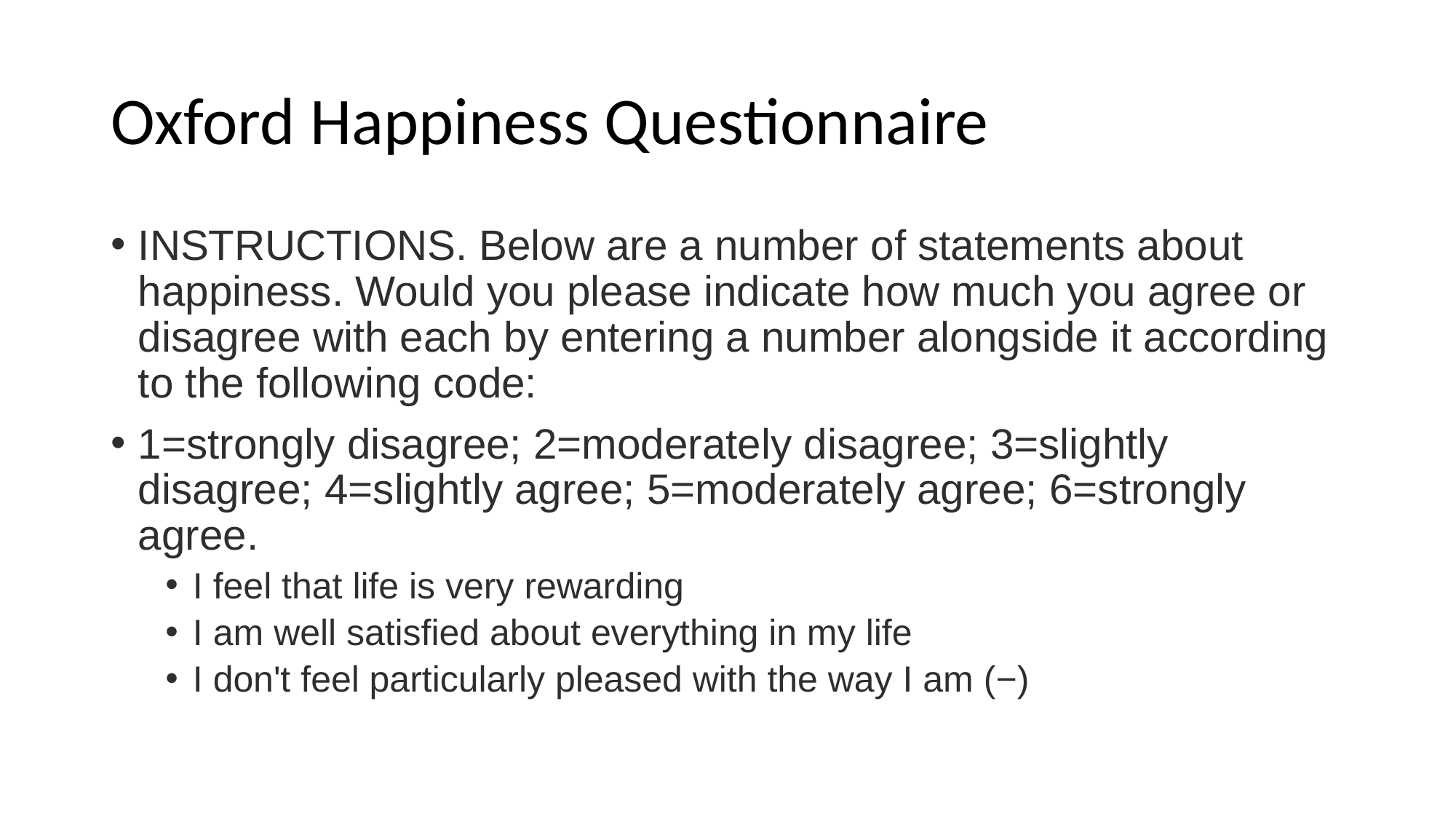

# Oxford Happiness Questionnaire
INSTRUCTIONS. Below are a number of statements about happiness. Would you please indicate how much you agree or disagree with each by entering a number alongside it according to the following code:
1=strongly disagree; 2=moderately disagree; 3=slightly disagree; 4=slightly agree; 5=moderately agree; 6=strongly agree.
I feel that life is very rewarding
I am well satisfied about everything in my life
I don't feel particularly pleased with the way I am (−)